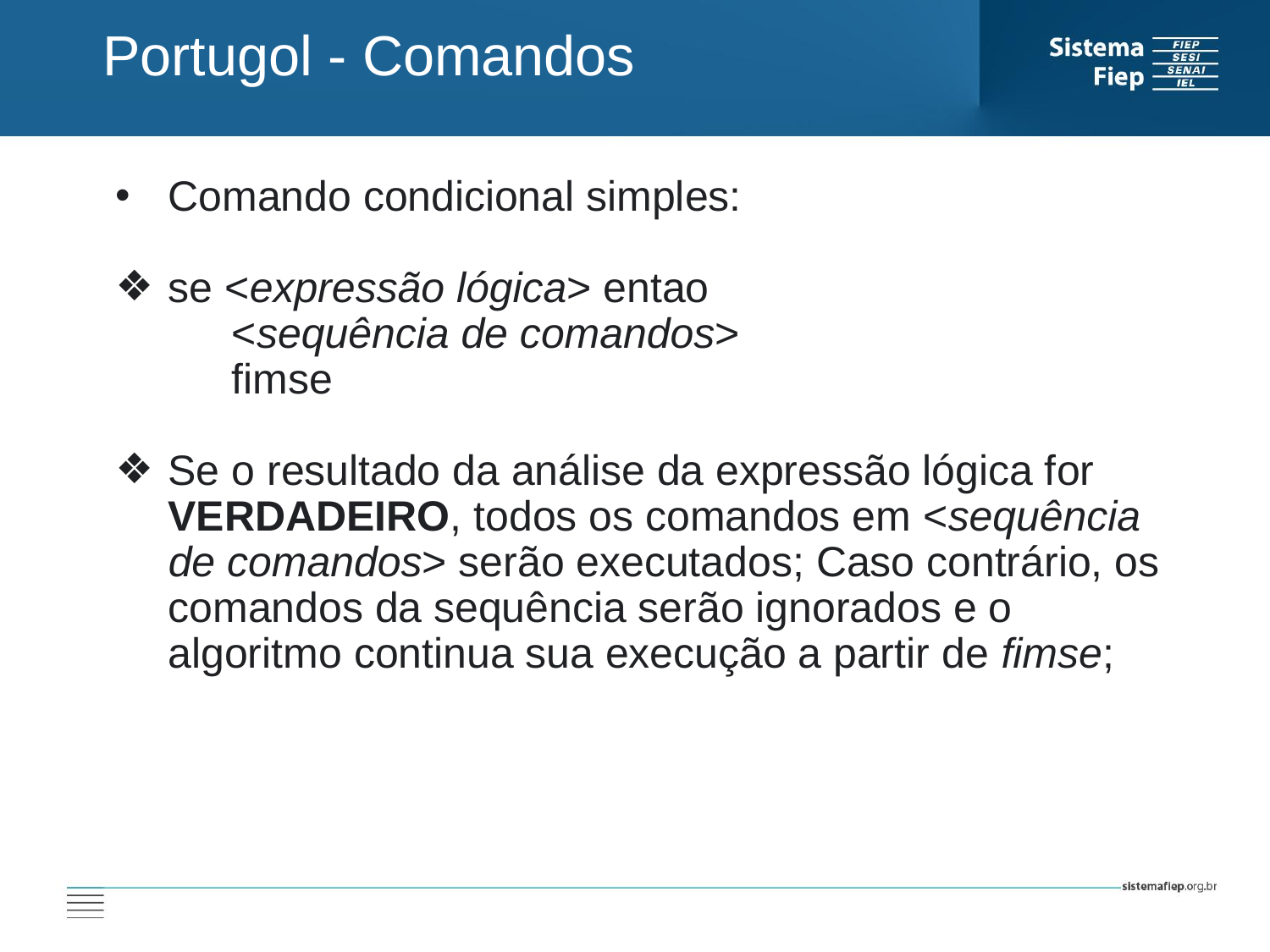

Portugol - Comandos
Comando condicional simples:

se <expressão lógica> entao
<sequência de comandos>
	fimse

Se o resultado da análise da expressão lógica for VERDADEIRO, todos os comandos em <sequência de comandos> serão executados; Caso contrário, os comandos da sequência serão ignorados e o algoritmo continua sua execução a partir de fimse;

AT